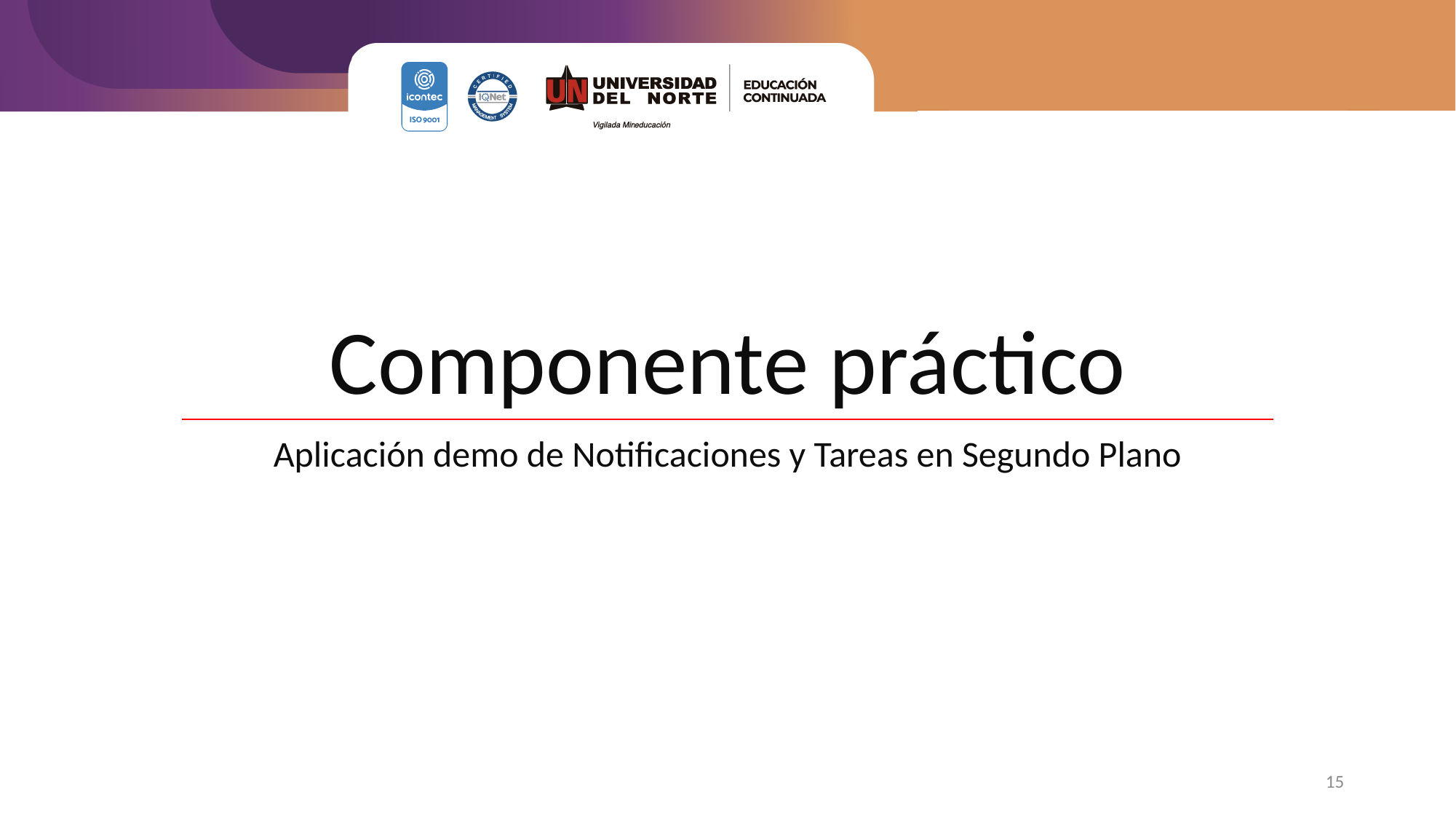

# Componente práctico
Aplicación demo de Notificaciones y Tareas en Segundo Plano
15